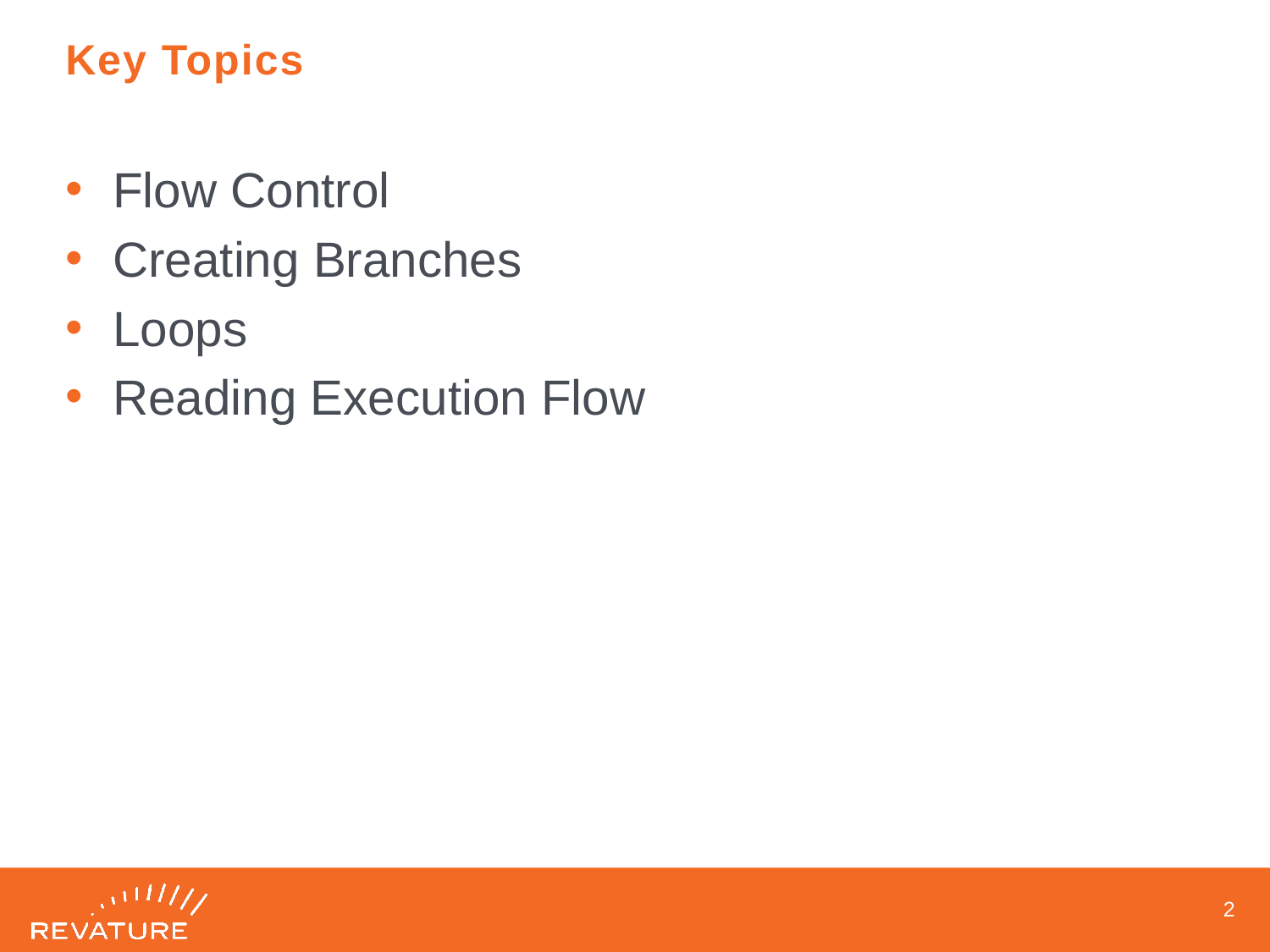

# Key Topics
Flow Control
Creating Branches
Loops
Reading Execution Flow
2